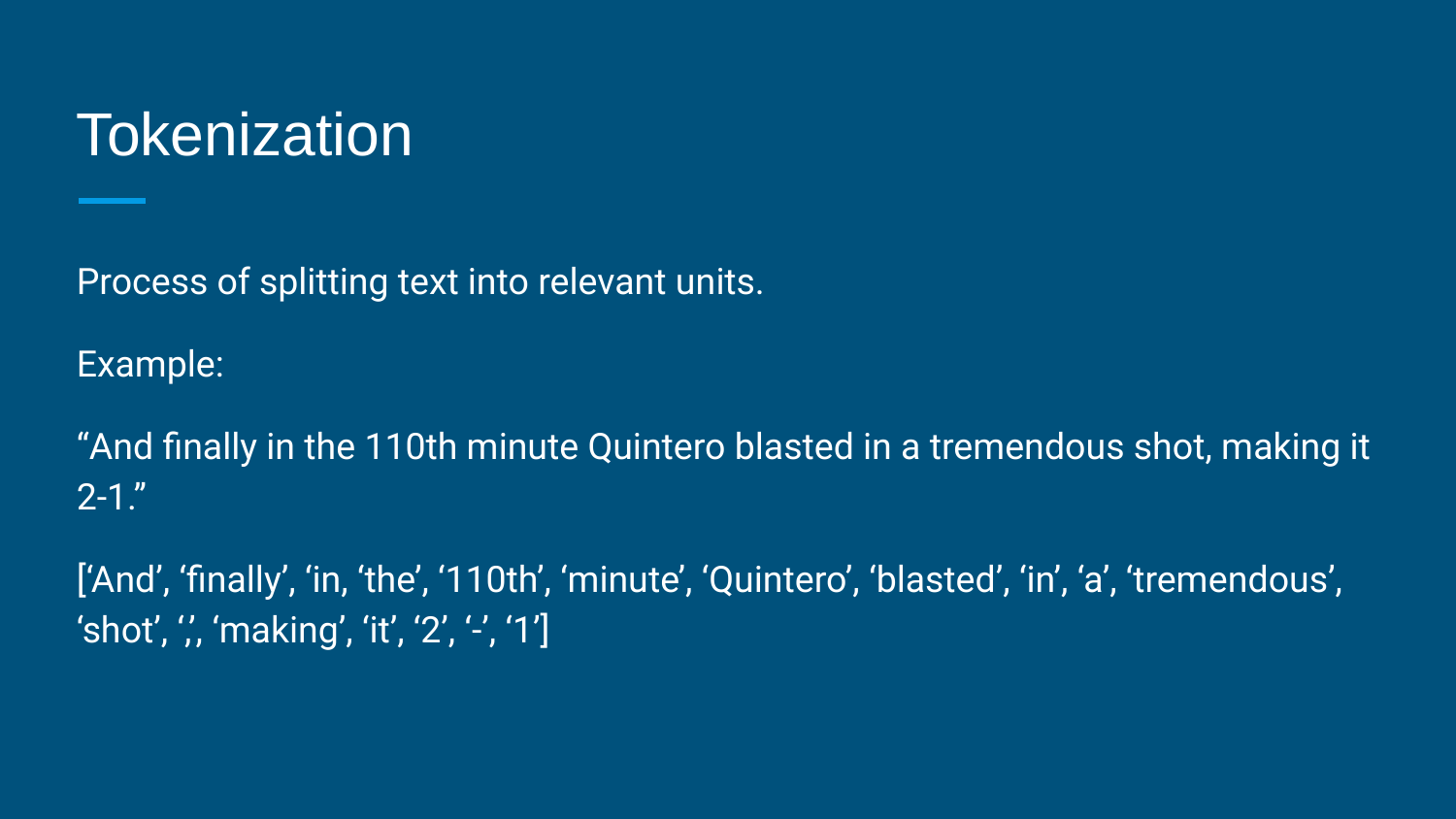

# Tokenization
Process of splitting text into relevant units.
Example:
“And finally in the 110th minute Quintero blasted in a tremendous shot, making it 2-1.”
[‘And’, ‘finally’, ‘in, ‘the’, ‘110th’, ‘minute’, ‘Quintero’, ‘blasted’, ‘in’, ‘a’, ‘tremendous’, ‘shot’, ‘,’, ‘making’, ‘it’, ‘2’, ‘-’, ‘1’]